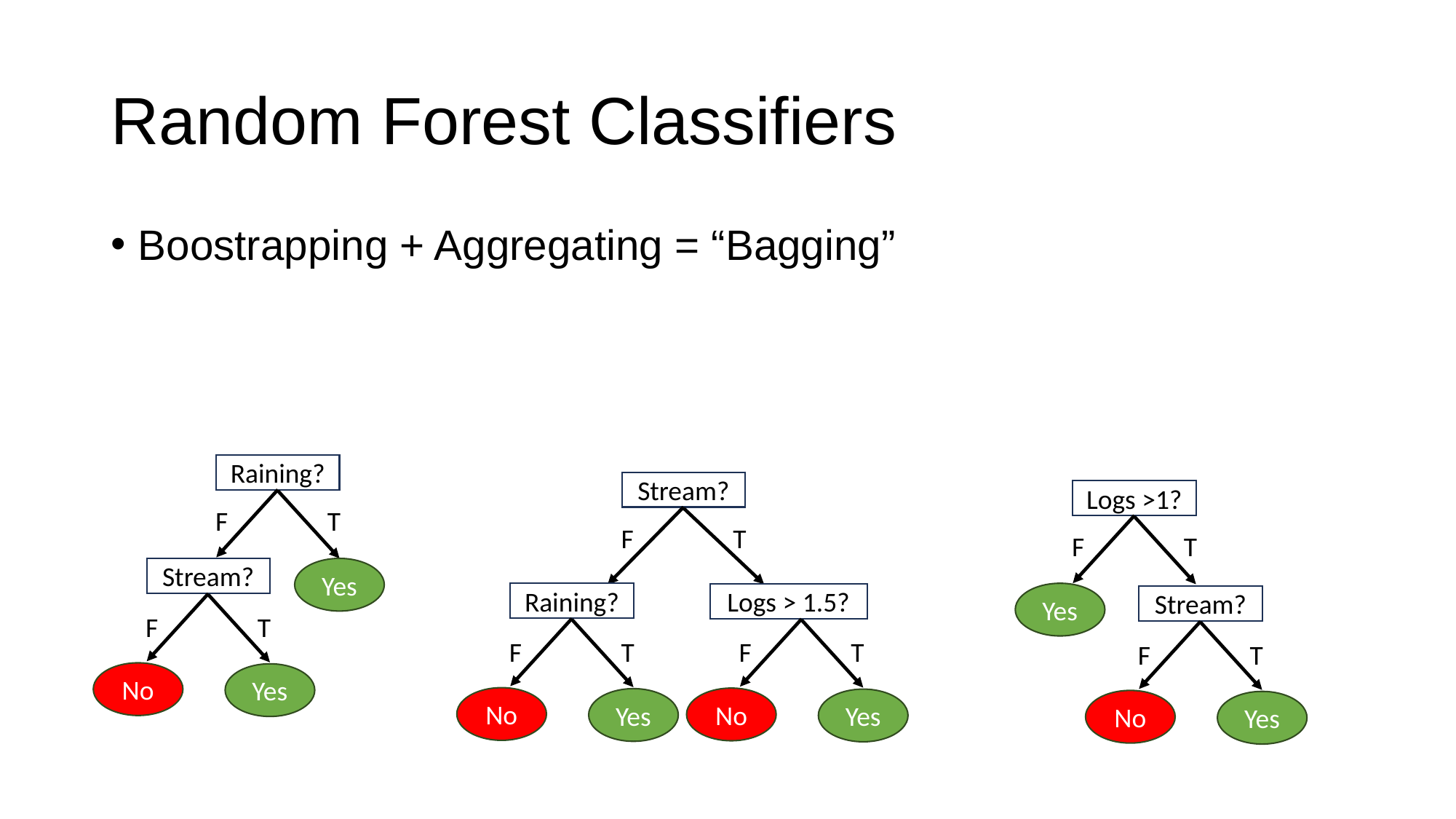

# Random Forest Classifiers
Boostrapping + Aggregating = “Bagging”

Raining?
Stream?
Logs >1?
F
T
F
T
F
T
Stream?
Yes
Raining?
Yes
Logs > 1.5?
Stream?
F
T
F
T
F
T
F
T
No
Yes
No
No
Yes
Yes
No
Yes